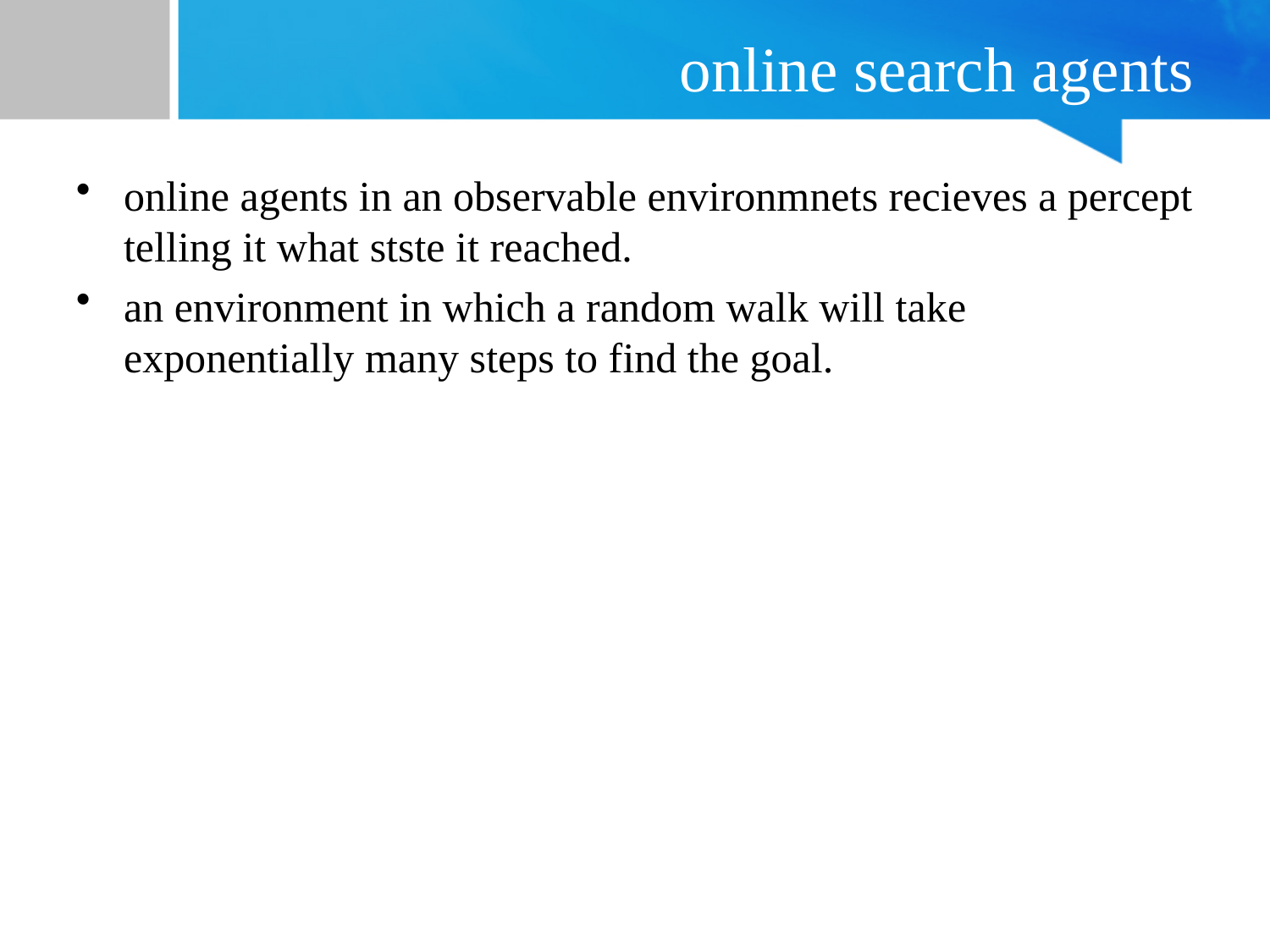

# online search agents
online agents in an observable environmnets recieves a percept telling it what stste it reached.
an environment in which a random walk will take exponentially many steps to find the goal.